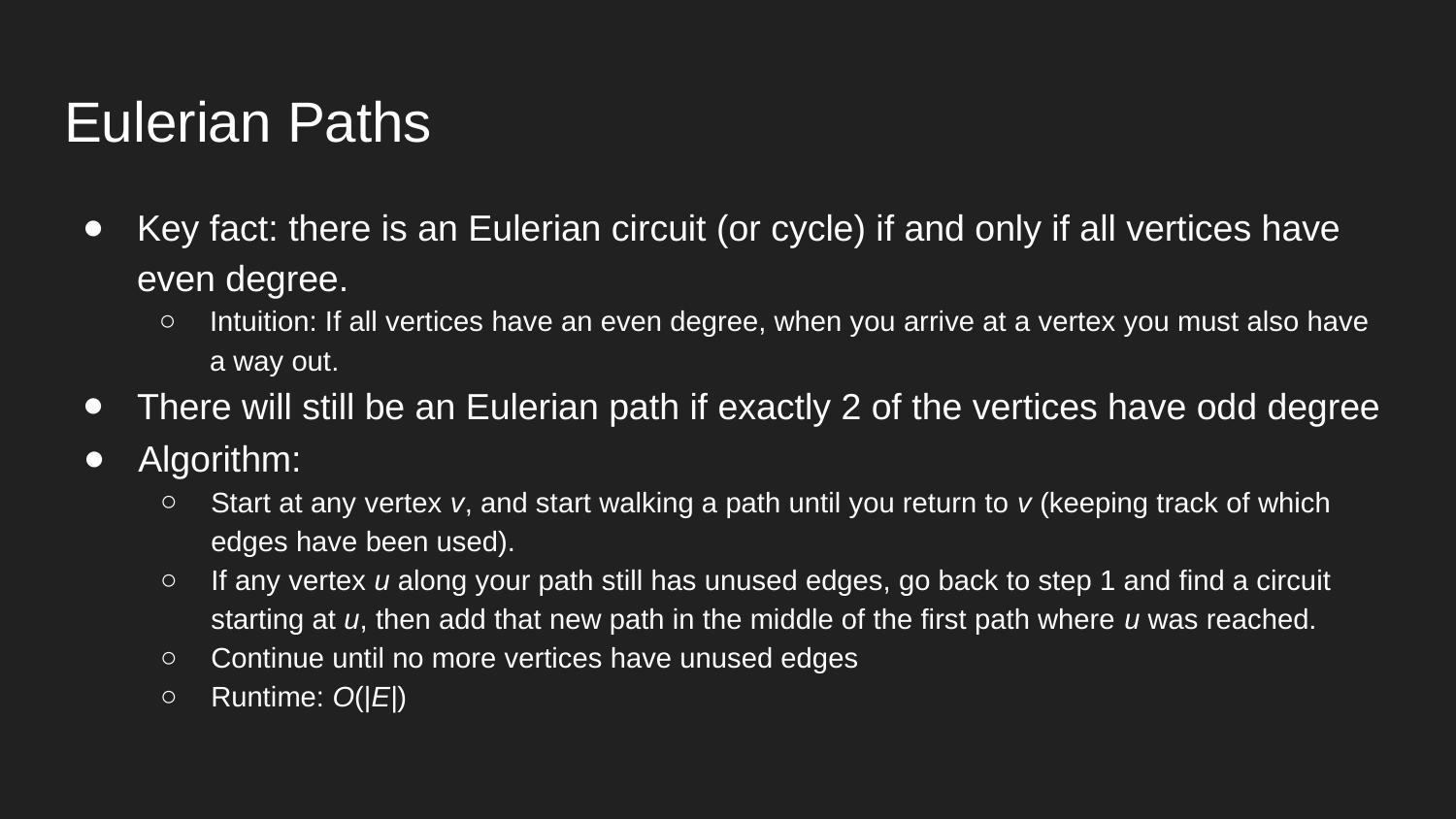

# Eulerian Paths
Key fact: there is an Eulerian circuit (or cycle) if and only if all vertices have even degree.
Intuition: If all vertices have an even degree, when you arrive at a vertex you must also have a way out.
There will still be an Eulerian path if exactly 2 of the vertices have odd degree
Algorithm:
Start at any vertex v, and start walking a path until you return to v (keeping track of which edges have been used).
If any vertex u along your path still has unused edges, go back to step 1 and find a circuit starting at u, then add that new path in the middle of the first path where u was reached.
Continue until no more vertices have unused edges
Runtime: O(|E|)